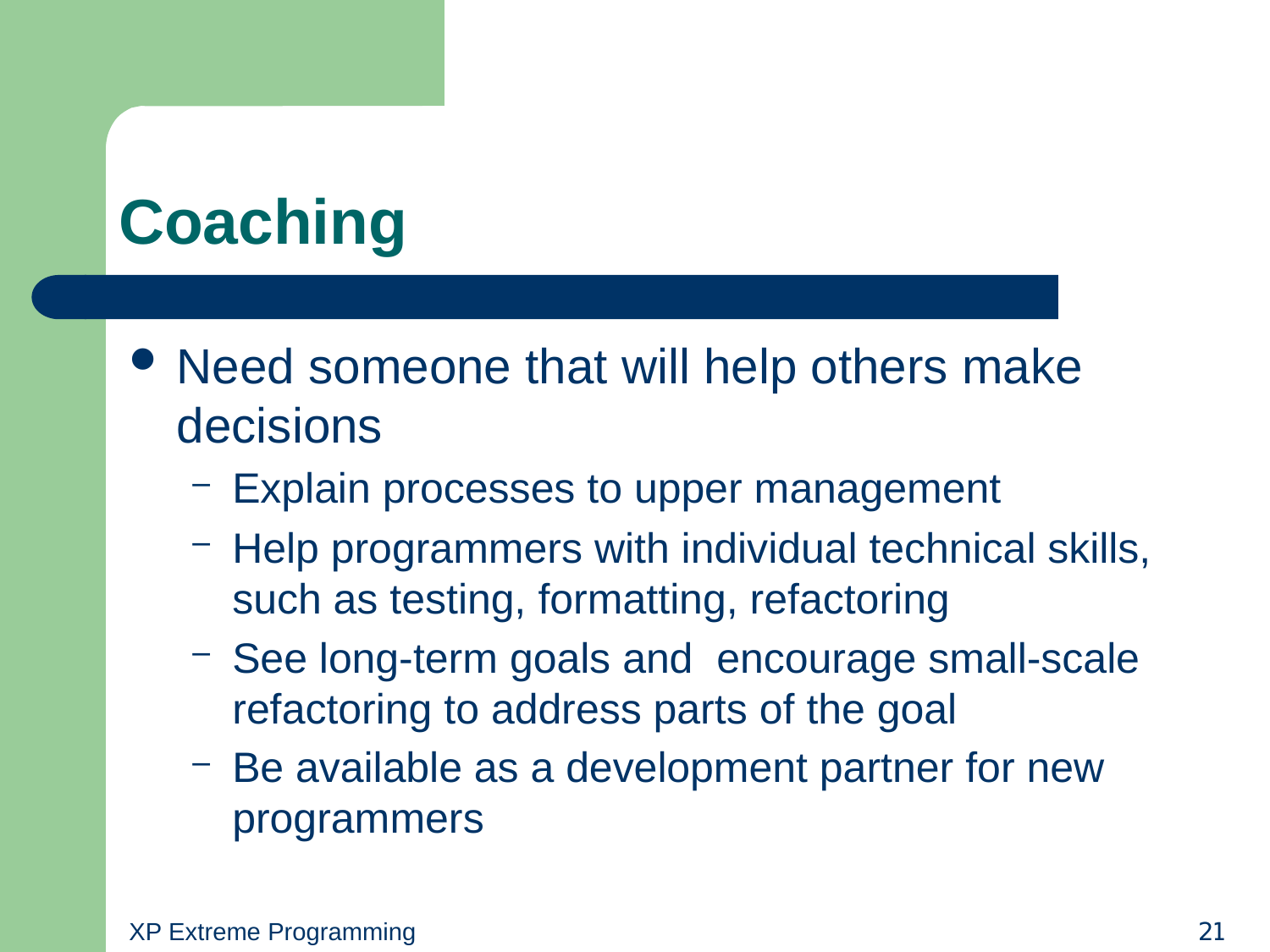

# Coaching
Need someone that will help others make decisions
Explain processes to upper management
Help programmers with individual technical skills, such as testing, formatting, refactoring
See long-term goals and  encourage small-scale refactoring to address parts of the goal
Be available as a development partner for new programmers
XP Extreme Programming